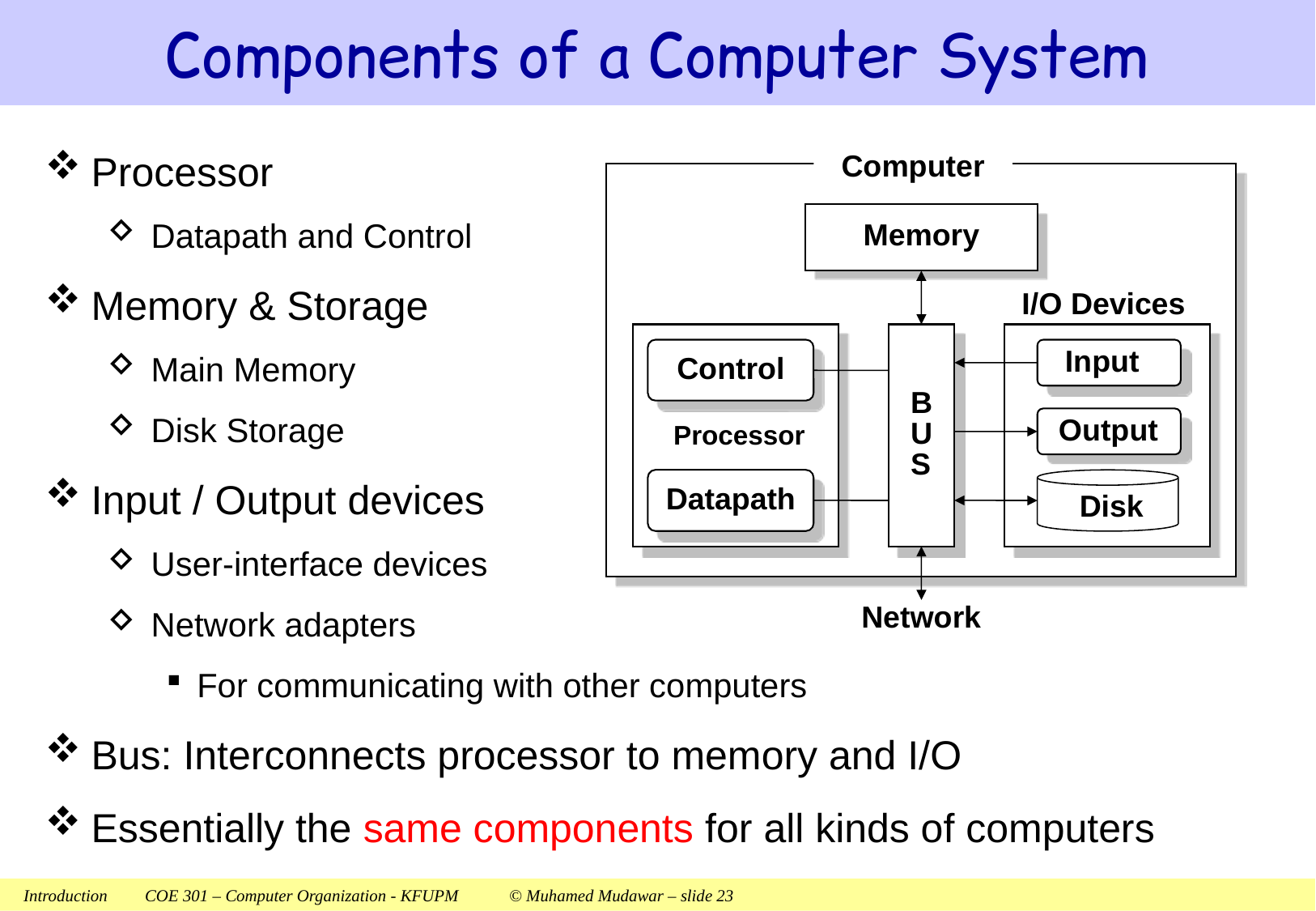

# Components of a Computer System
Processor
Datapath and Control
Memory & Storage
Main Memory
Disk Storage
Input / Output devices
User-interface devices
Network adapters
For communicating with other computers
Bus: Interconnects processor to memory and I/O
Essentially the same components for all kinds of computers
Computer

Memory

I/O Devices

Control
 Processor

Datapath

BUS

Input

Output

Disk

Network